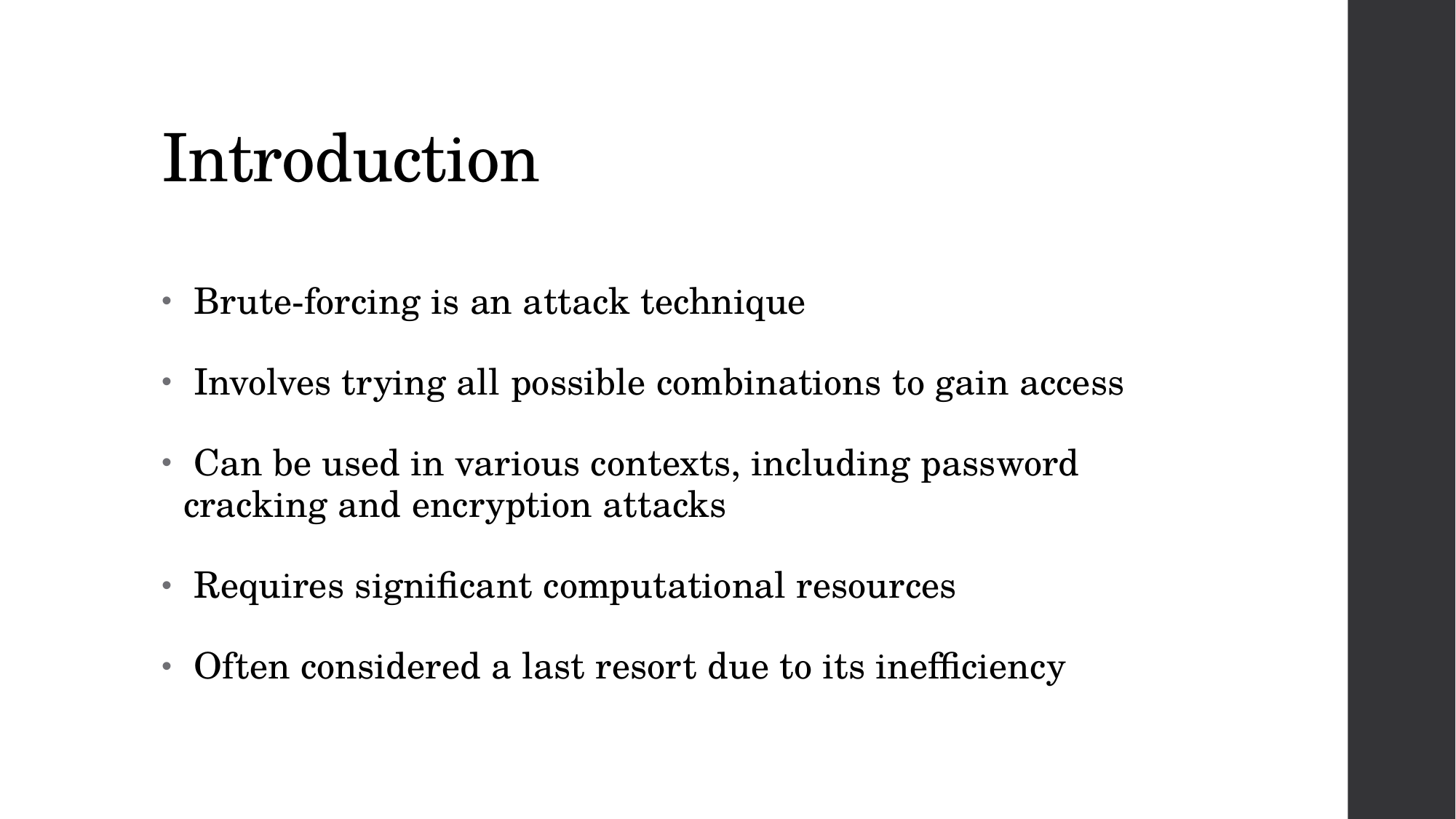

# Introduction

 Brute-forcing is an attack technique
 Involves trying all possible combinations to gain access
 Can be used in various contexts, including password cracking and encryption attacks
 Requires significant computational resources
 Often considered a last resort due to its inefficiency